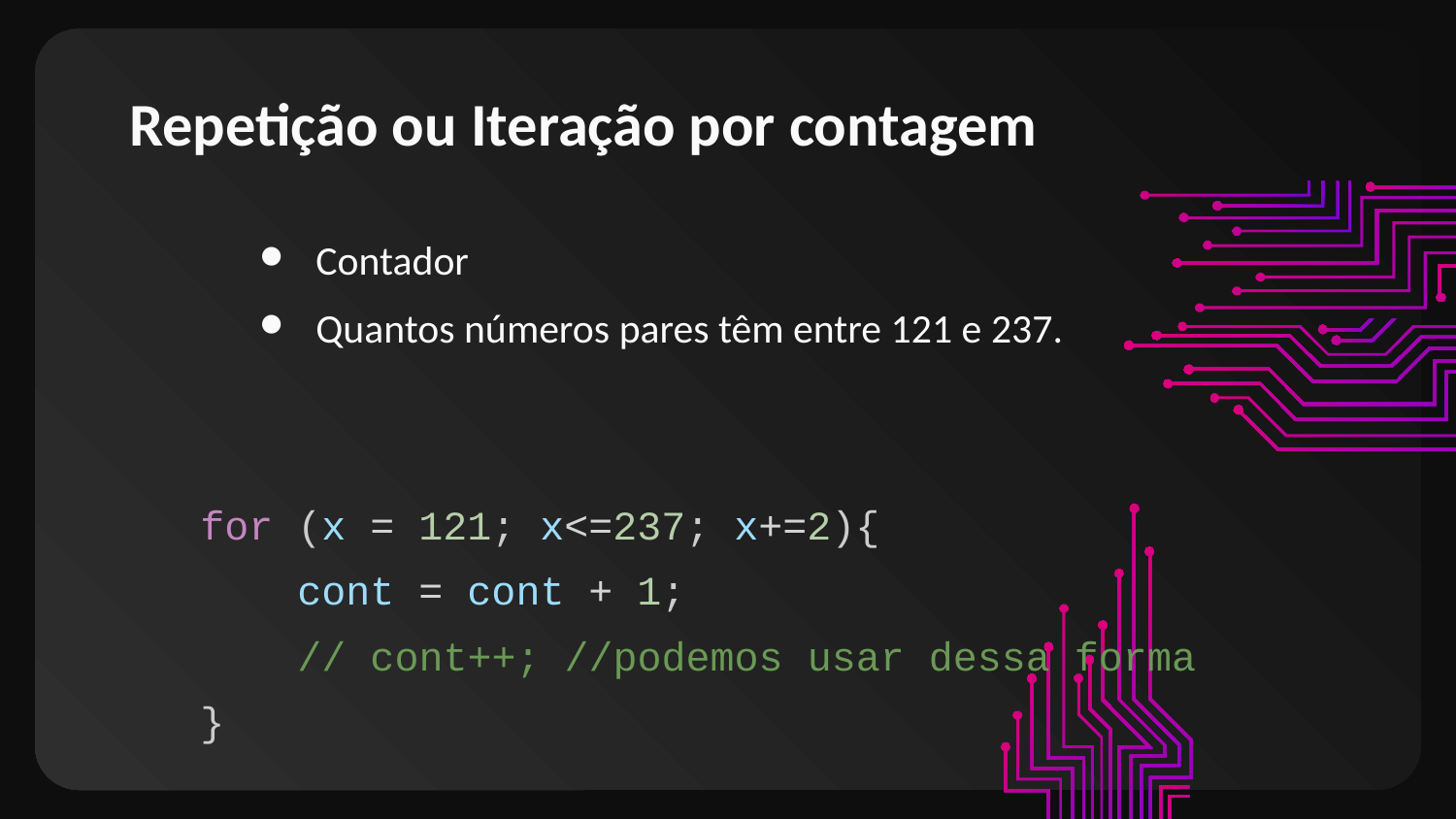

# Repetição ou Iteração por contagem
Contador
Quantos números pares têm entre 121 e 237.

for (x = 121; x<=237; x+=2){
    cont = cont + 1;
    // cont++; //podemos usar dessa forma
}